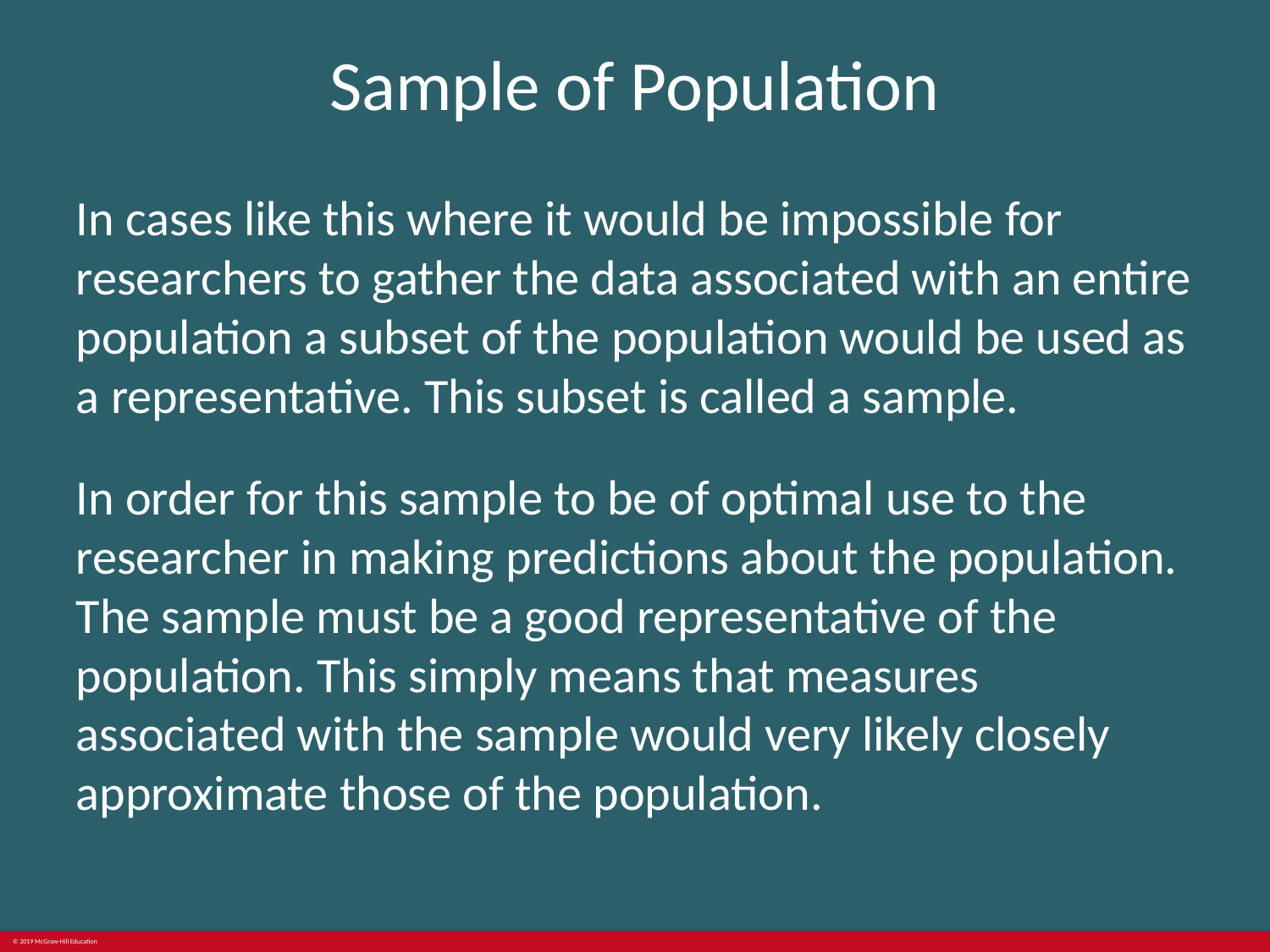

# Sample of Population
In cases like this where it would be impossible for researchers to gather the data associated with an entire population a subset of the population would be used as a representative. This subset is called a sample.
In order for this sample to be of optimal use to the researcher in making predictions about the population.  The sample must be a good representative of the population. This simply means that measures associated with the sample would very likely closely approximate those of the population.